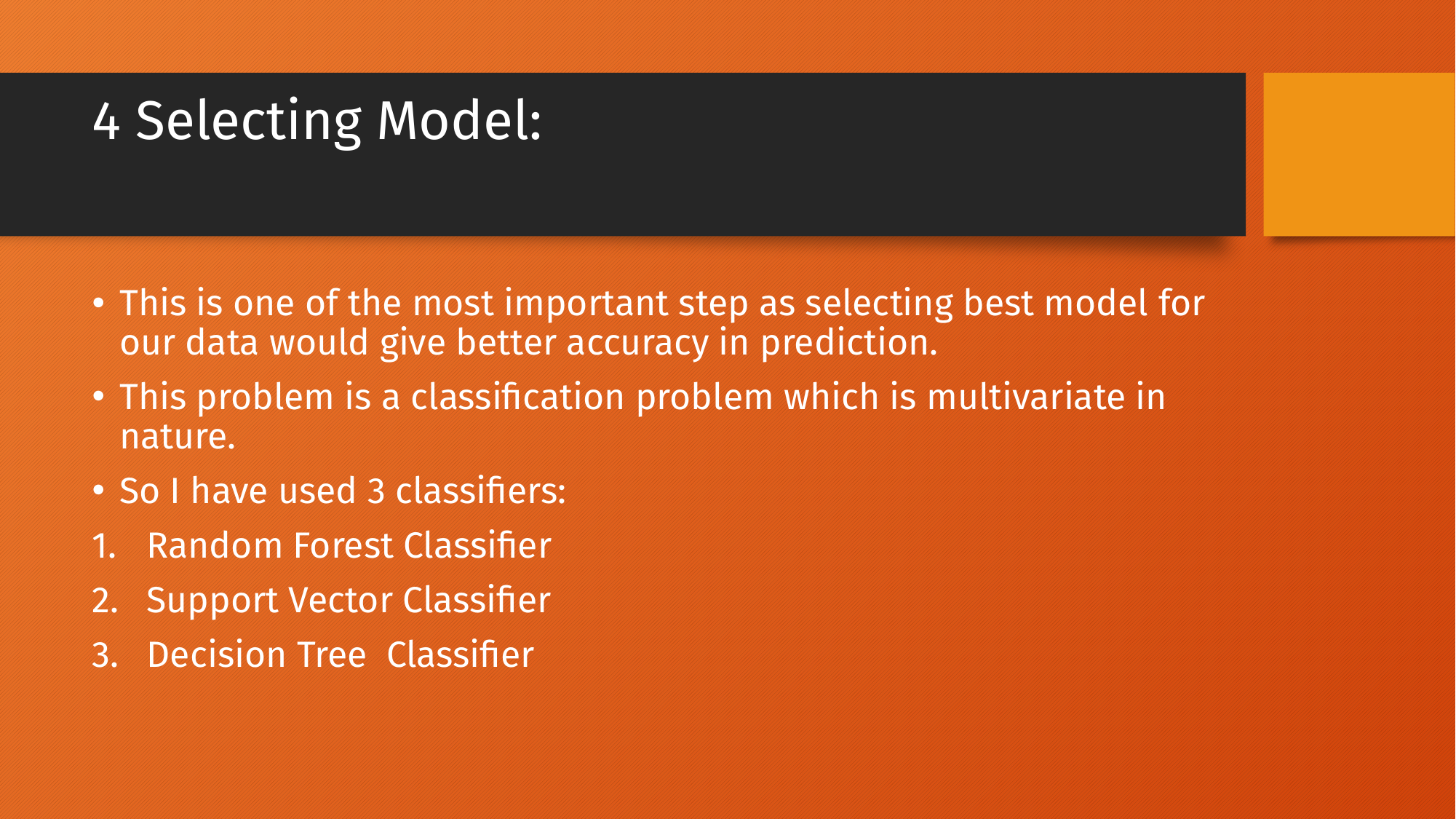

# 4 Selecting Model:
This is one of the most important step as selecting best model for our data would give better accuracy in prediction.
This problem is a classification problem which is multivariate in nature.
So I have used 3 classifiers:
Random Forest Classifier
Support Vector Classifier
Decision Tree  Classifier